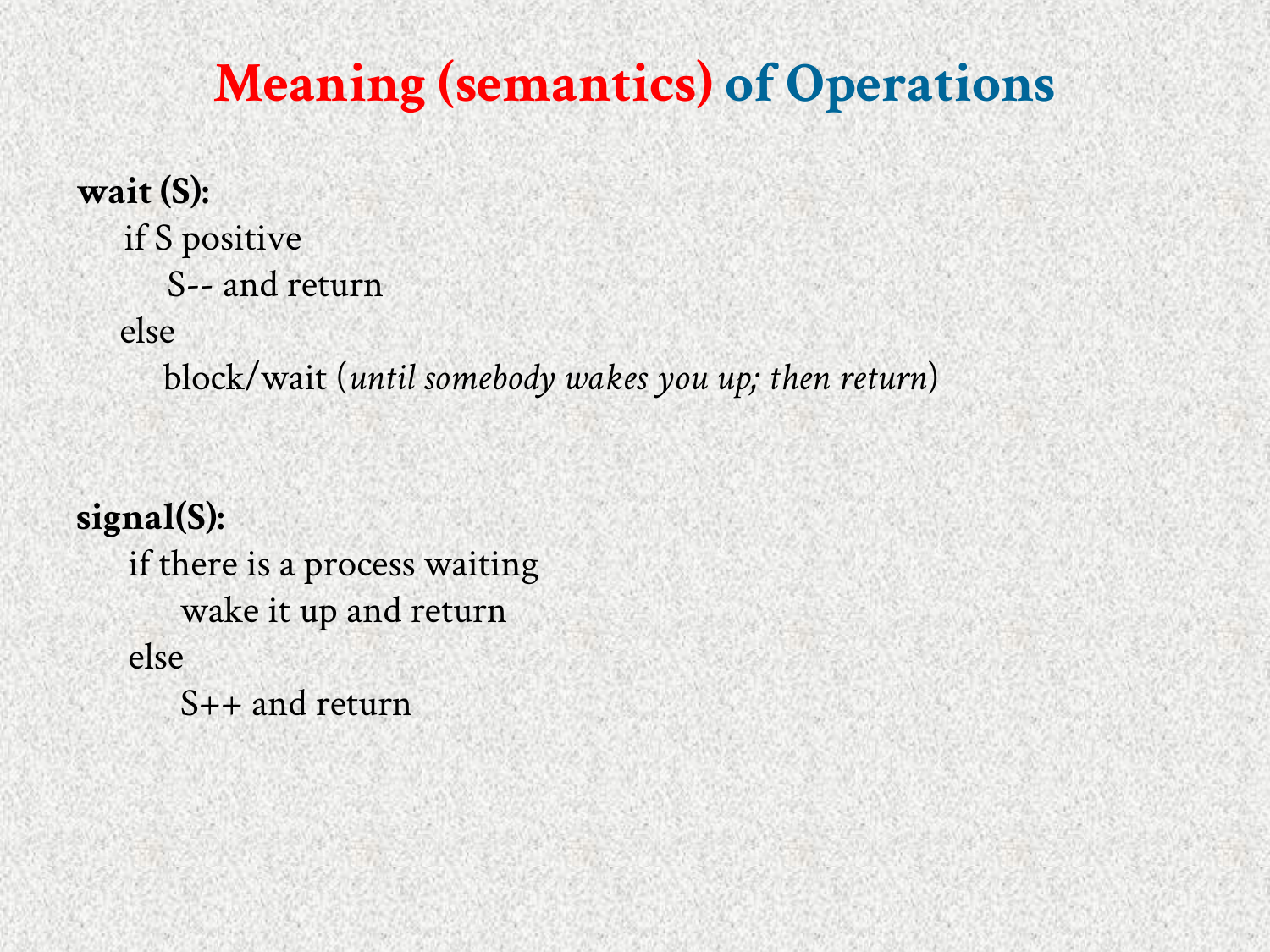

# Meaning (semantics) of Operations
wait (S):
	if S positive
	     S-- and return
     else
          block/wait (until somebody wakes you up; then return)

signal(S):
      if there is a process waiting
            wake it up and return
      else
            S++ and return